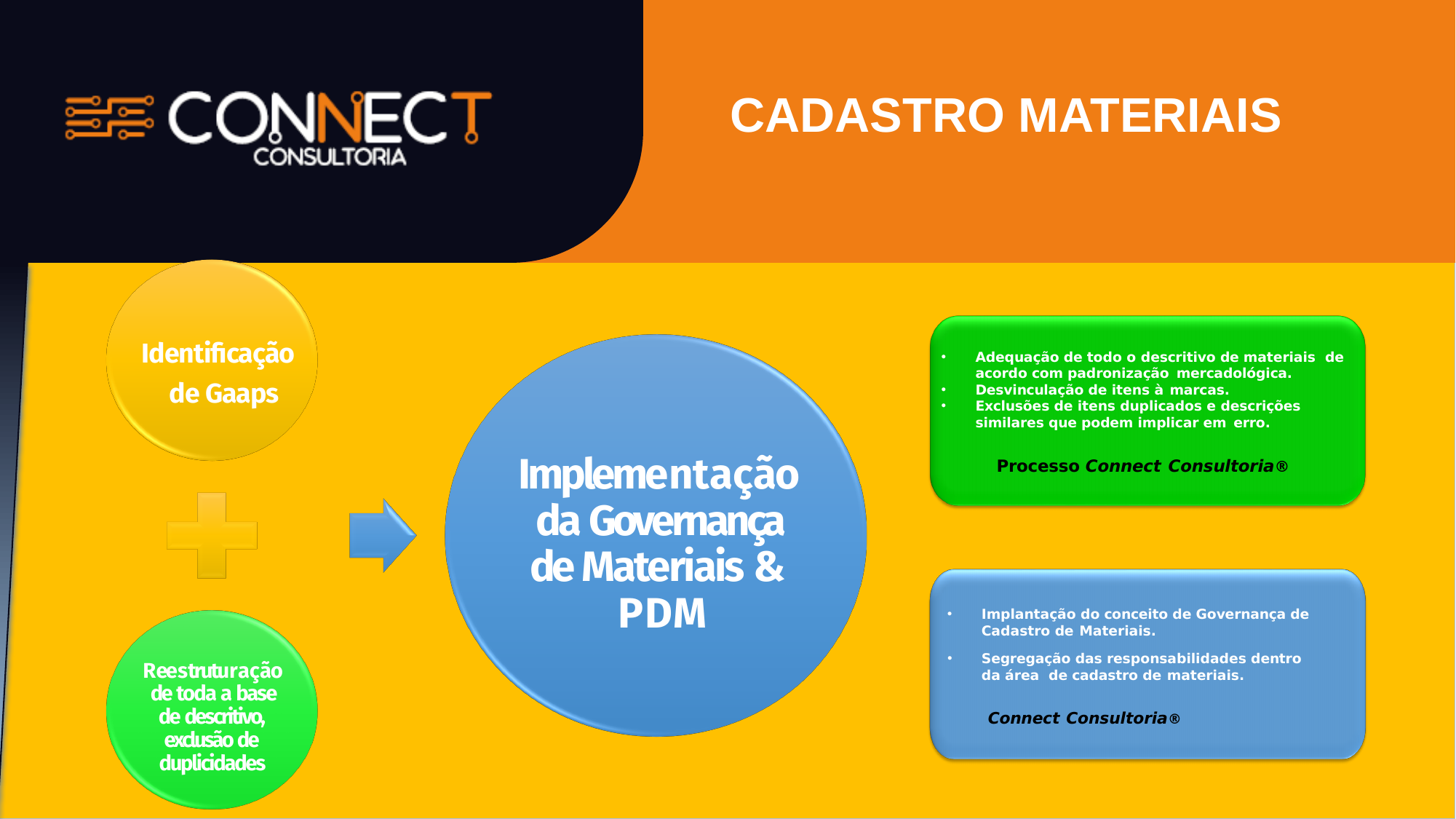

CADASTRO MATERIAIS

Identificação de Gaaps
Implementação  da Governança  de Materiais &  PDM
Reestruturação  de toda a base  de descritivo,  exclusão de  duplicidades

Adequação de todo o descritivo de materiais  de acordo com padronização mercadológica.
Desvinculação de itens à marcas.
Exclusões de itens duplicados e descrições  similares que podem implicar em erro.
Processo Connect Consultoria®

Implantação do conceito de Governança de  Cadastro de Materiais.
Segregação das responsabilidades dentro da área  de cadastro de materiais.
Connect Consultoria®